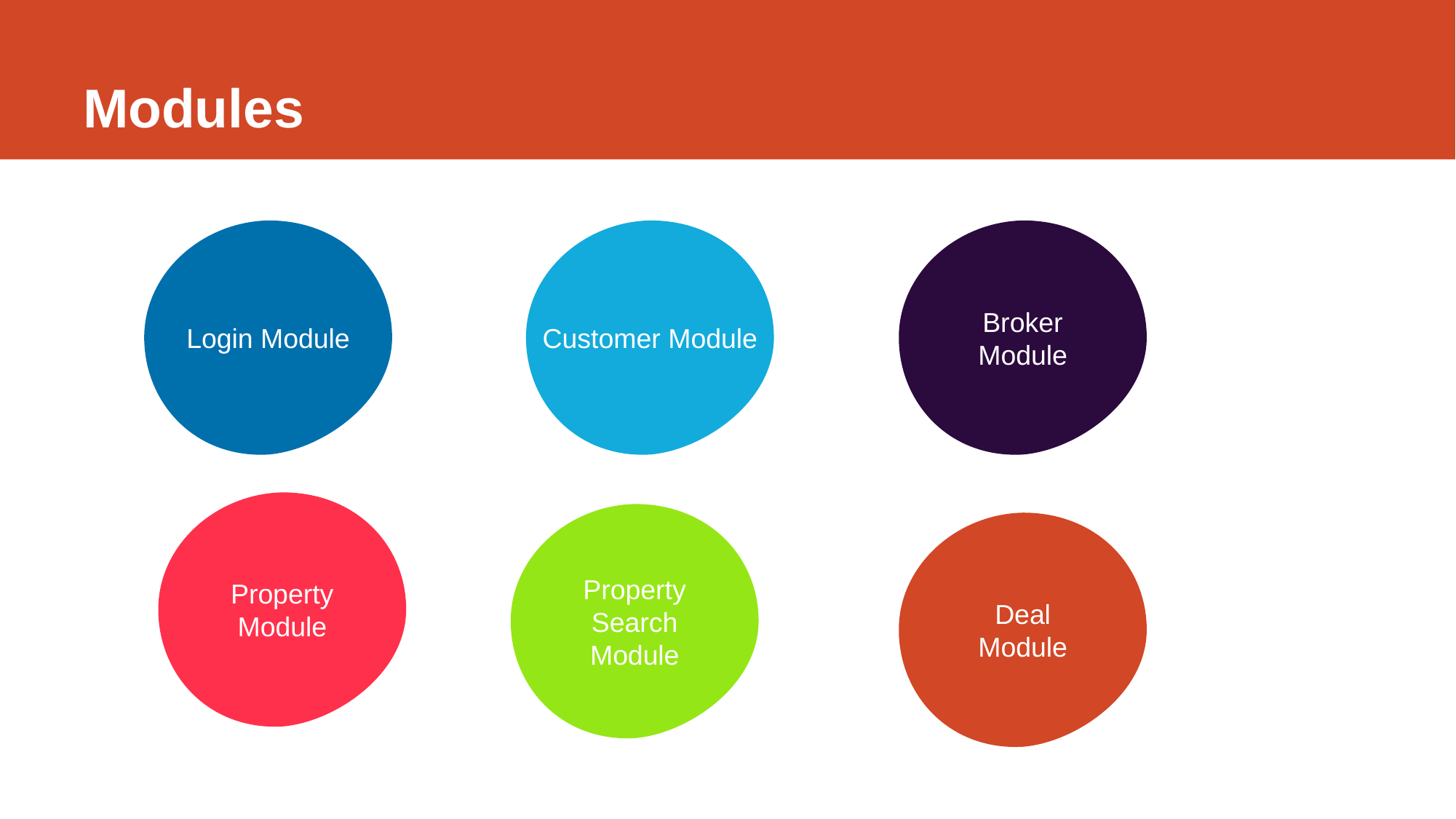

# Modules
Broker
Module
Login Module
Customer Module
Property
Module
Property
Search
Module
Deal
Module